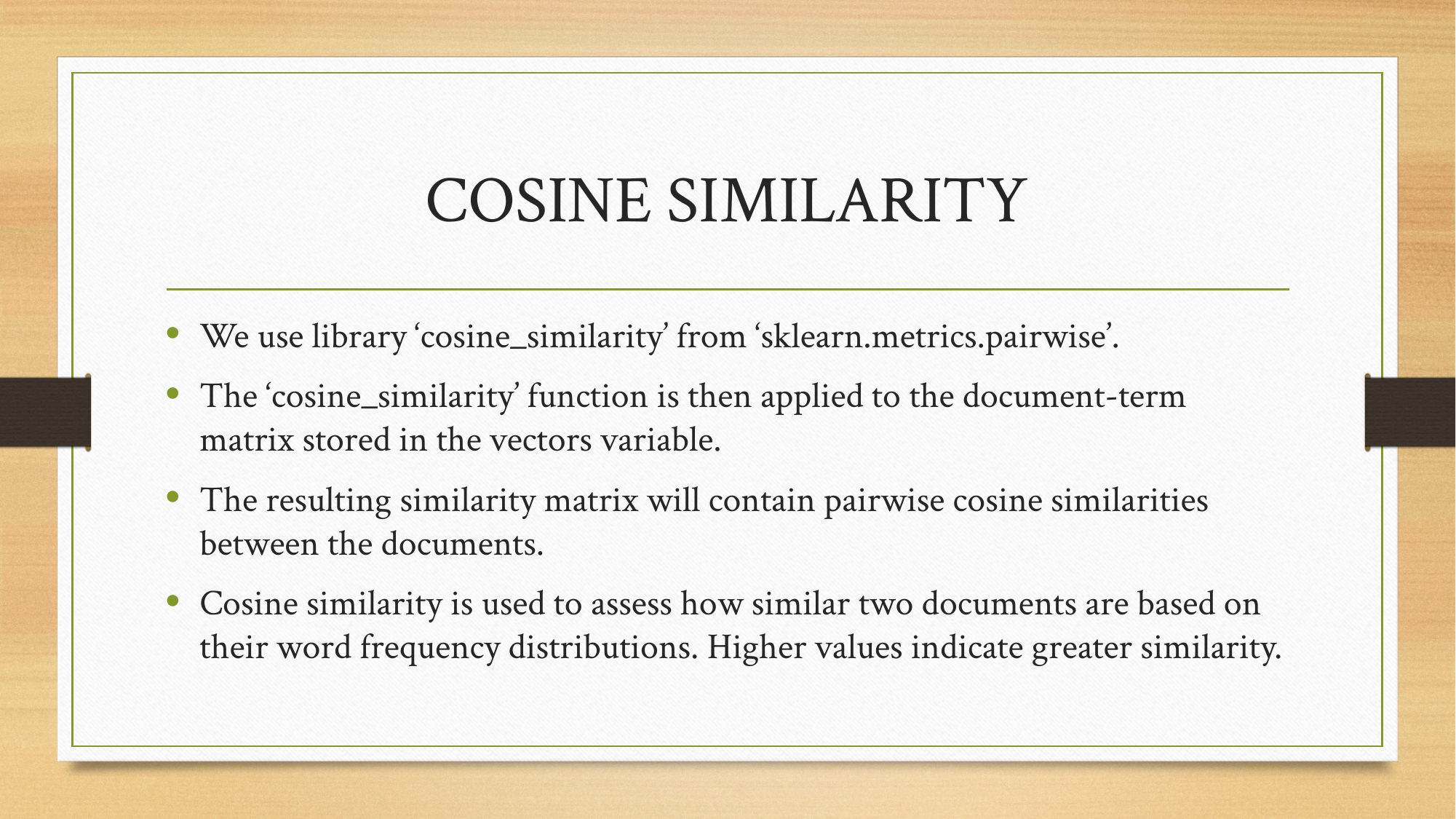

# COSINE SIMILARITY
We use library ‘cosine_similarity’ from ‘sklearn.metrics.pairwise’.
The ‘cosine_similarity’ function is then applied to the document-term matrix stored in the vectors variable.
The resulting similarity matrix will contain pairwise cosine similarities between the documents.
Cosine similarity is used to assess how similar two documents are based on their word frequency distributions. Higher values indicate greater similarity.